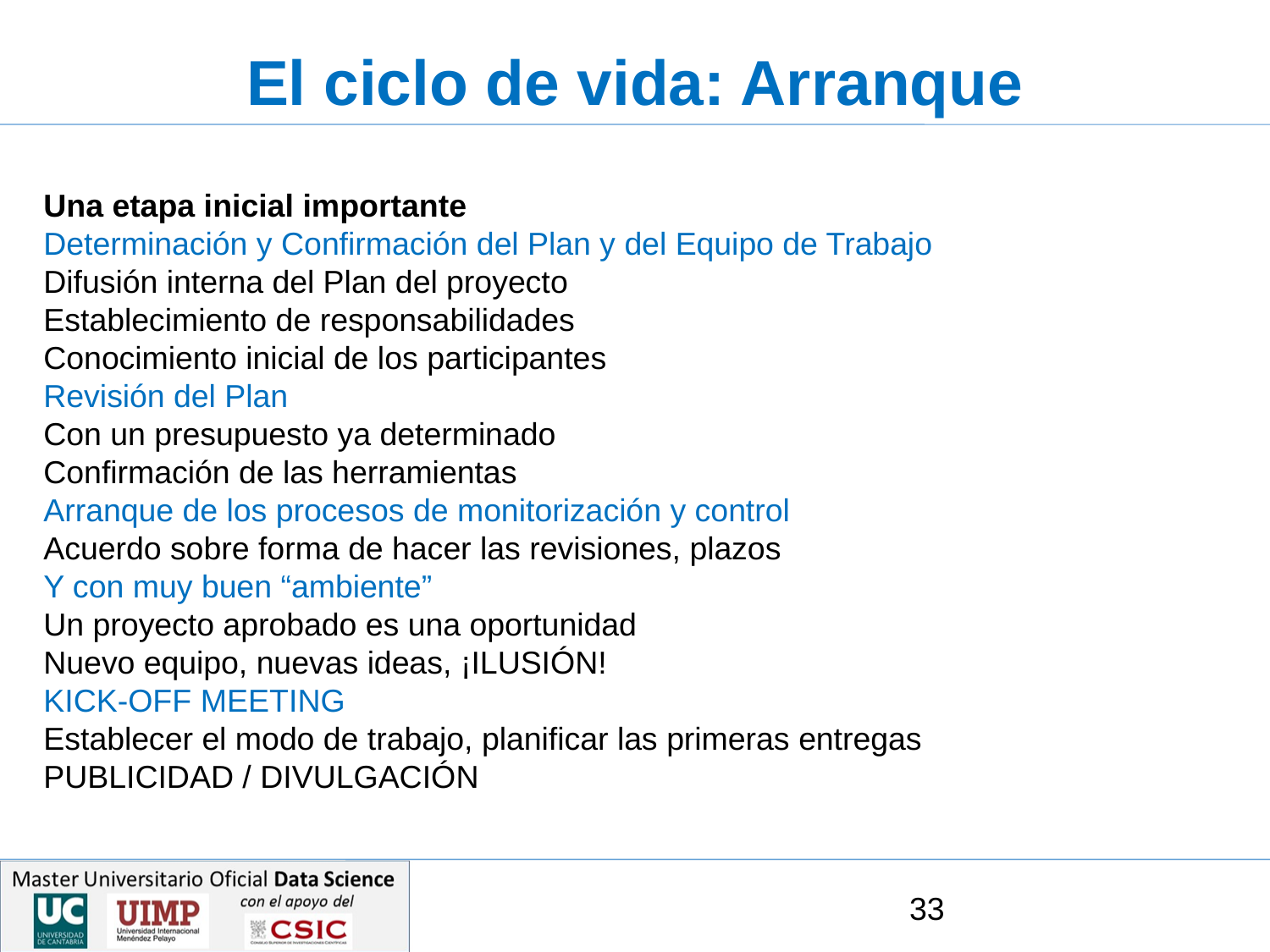

# El ciclo de vida: Arranque
Una etapa inicial importante
Determinación y Confirmación del Plan y del Equipo de Trabajo
Difusión interna del Plan del proyecto
Establecimiento de responsabilidades
Conocimiento inicial de los participantes
Revisión del Plan
Con un presupuesto ya determinado
Confirmación de las herramientas
Arranque de los procesos de monitorización y control
Acuerdo sobre forma de hacer las revisiones, plazos
Y con muy buen “ambiente”
Un proyecto aprobado es una oportunidad
Nuevo equipo, nuevas ideas, ¡ILUSIÓN!
KICK-OFF MEETING
Establecer el modo de trabajo, planificar las primeras entregas
PUBLICIDAD / DIVULGACIÓN
33